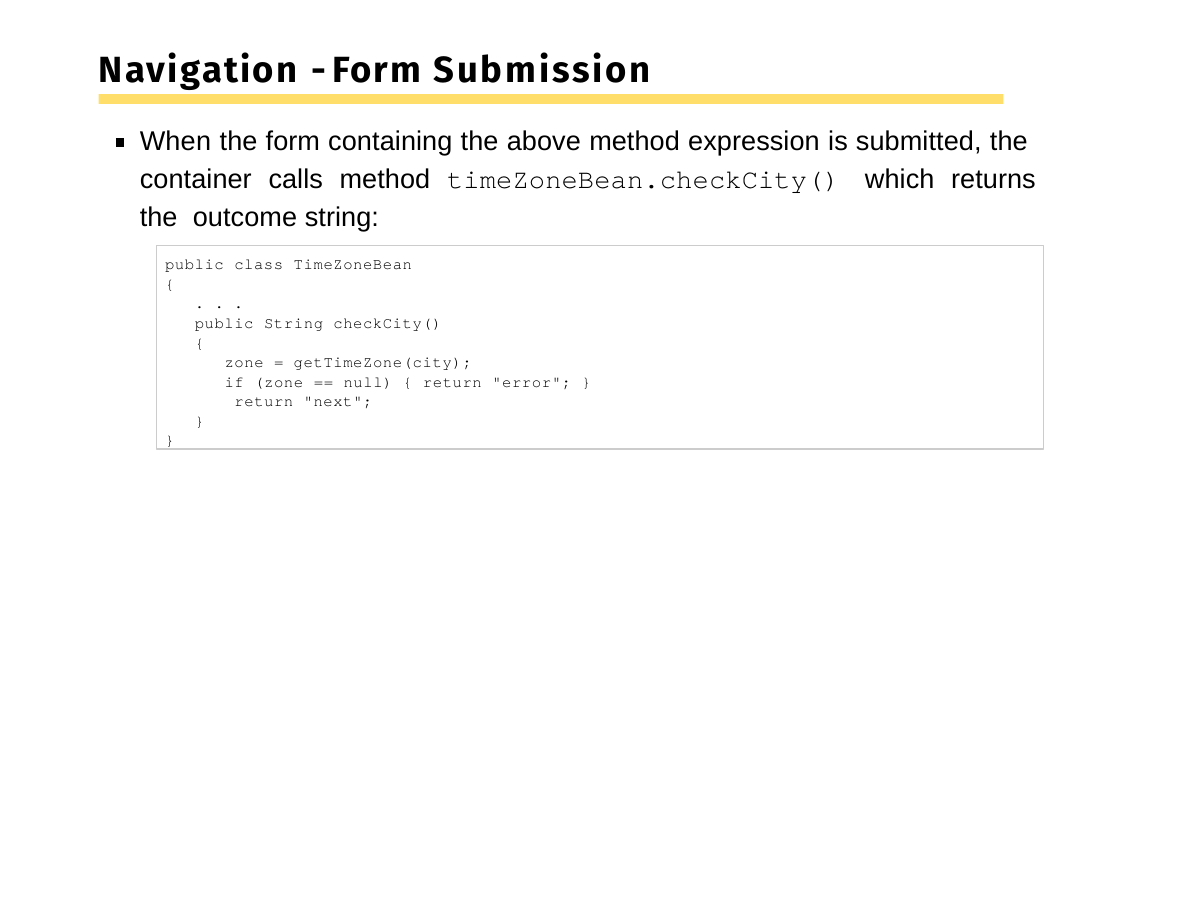

# Navigation - Form Submission
When the form containing the above method expression is submitted, the  container calls method timeZoneBean.checkCity() which returns the  outcome string:

public class TimeZoneBean
{
. . .
public String checkCity()
{
zone = getTimeZone(city);
if (zone == null) { return "error"; }  return "next";
}
}